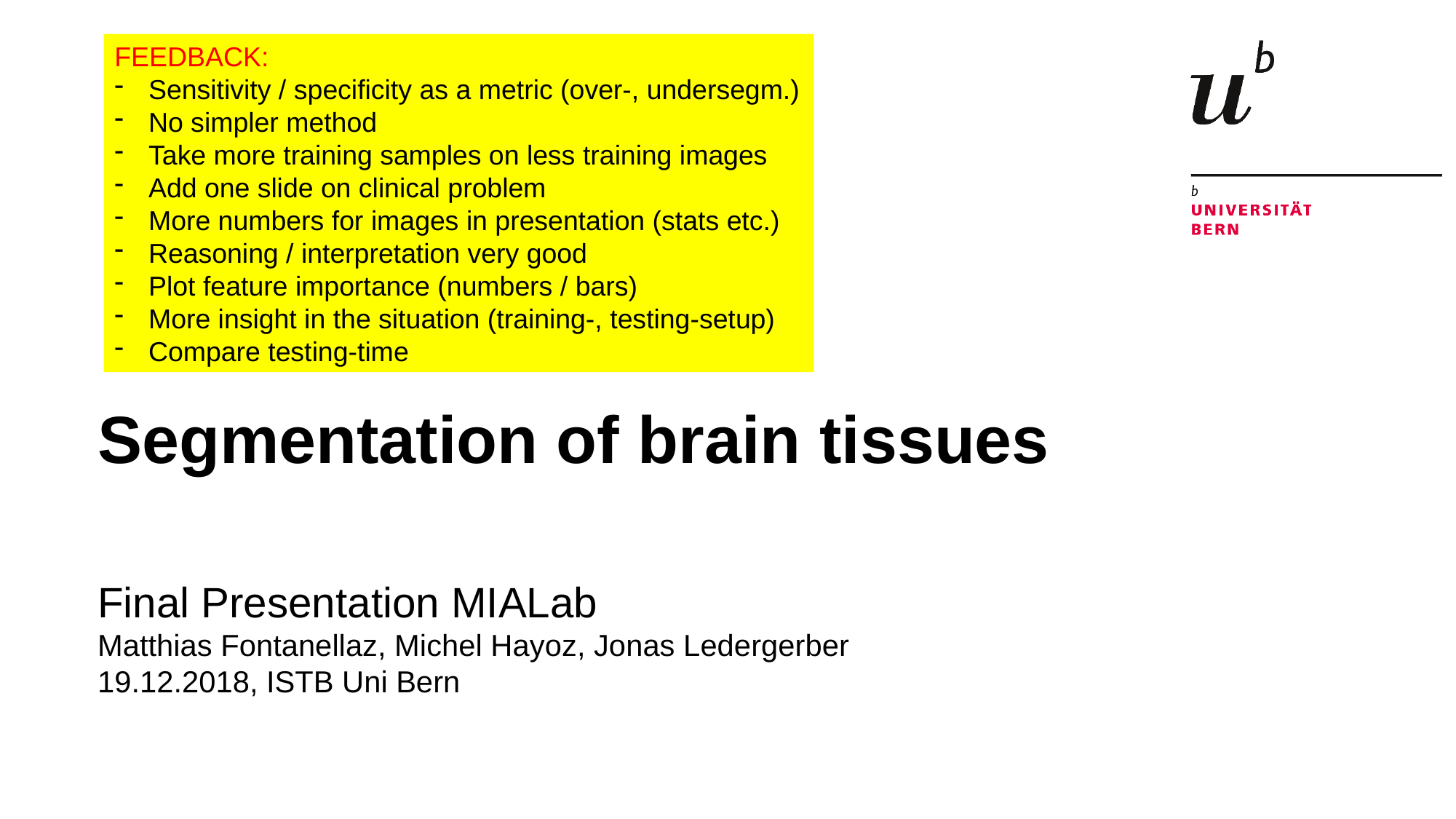

FEEDBACK:
Sensitivity / specificity as a metric (over-, undersegm.)
No simpler method
Take more training samples on less training images
Add one slide on clinical problem
More numbers for images in presentation (stats etc.)
Reasoning / interpretation very good
Plot feature importance (numbers / bars)
More insight in the situation (training-, testing-setup)
Compare testing-time
Segmentation of brain tissues
Final Presentation MIALab
Matthias Fontanellaz, Michel Hayoz, Jonas Ledergerber
19.12.2018, ISTB Uni Bern